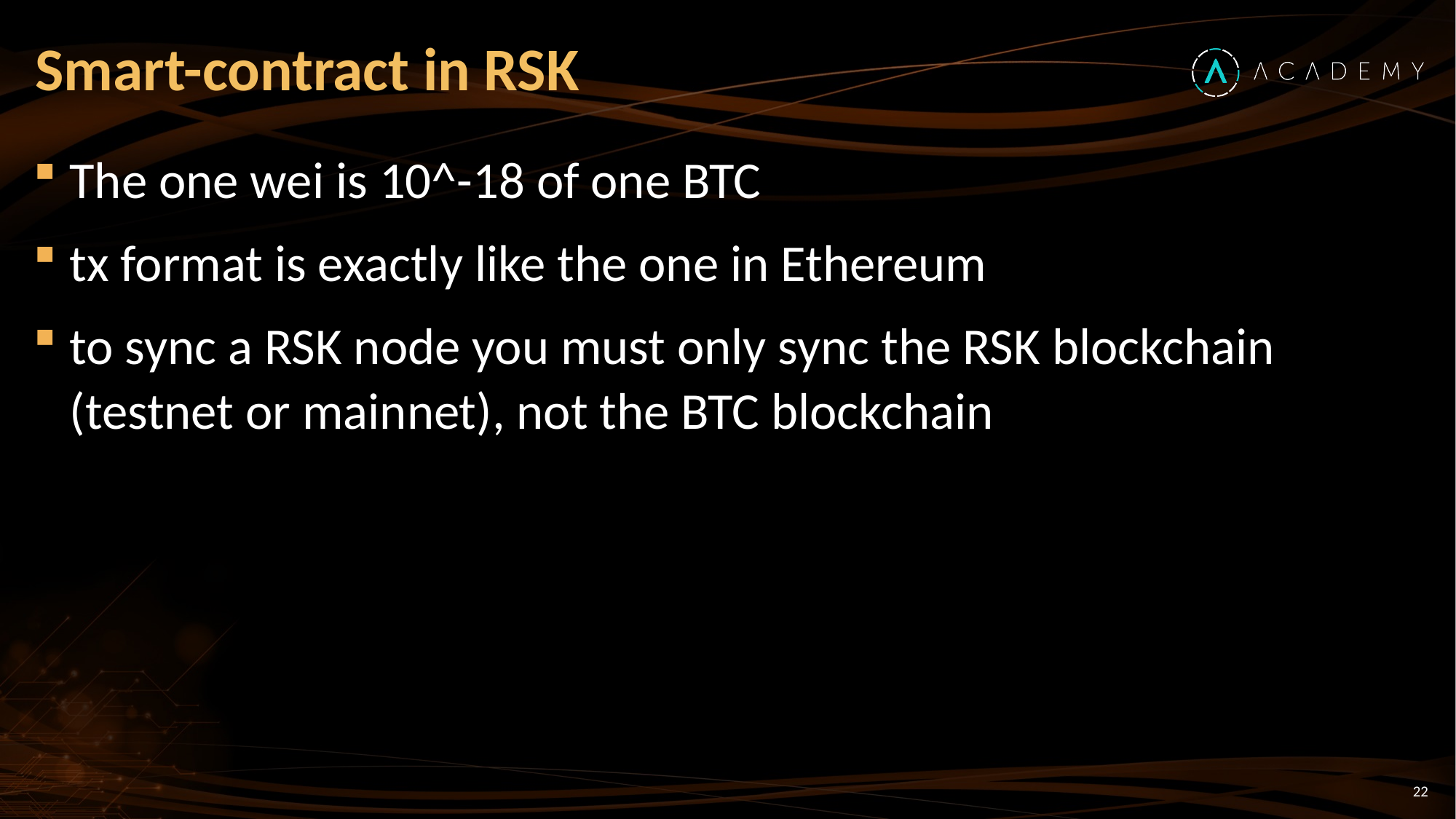

# Smart-contract in RSK
The one wei is 10^-18 of one BTC
tx format is exactly like the one in Ethereum
to sync a RSK node you must only sync the RSK blockchain (testnet or mainnet), not the BTC blockchain
22